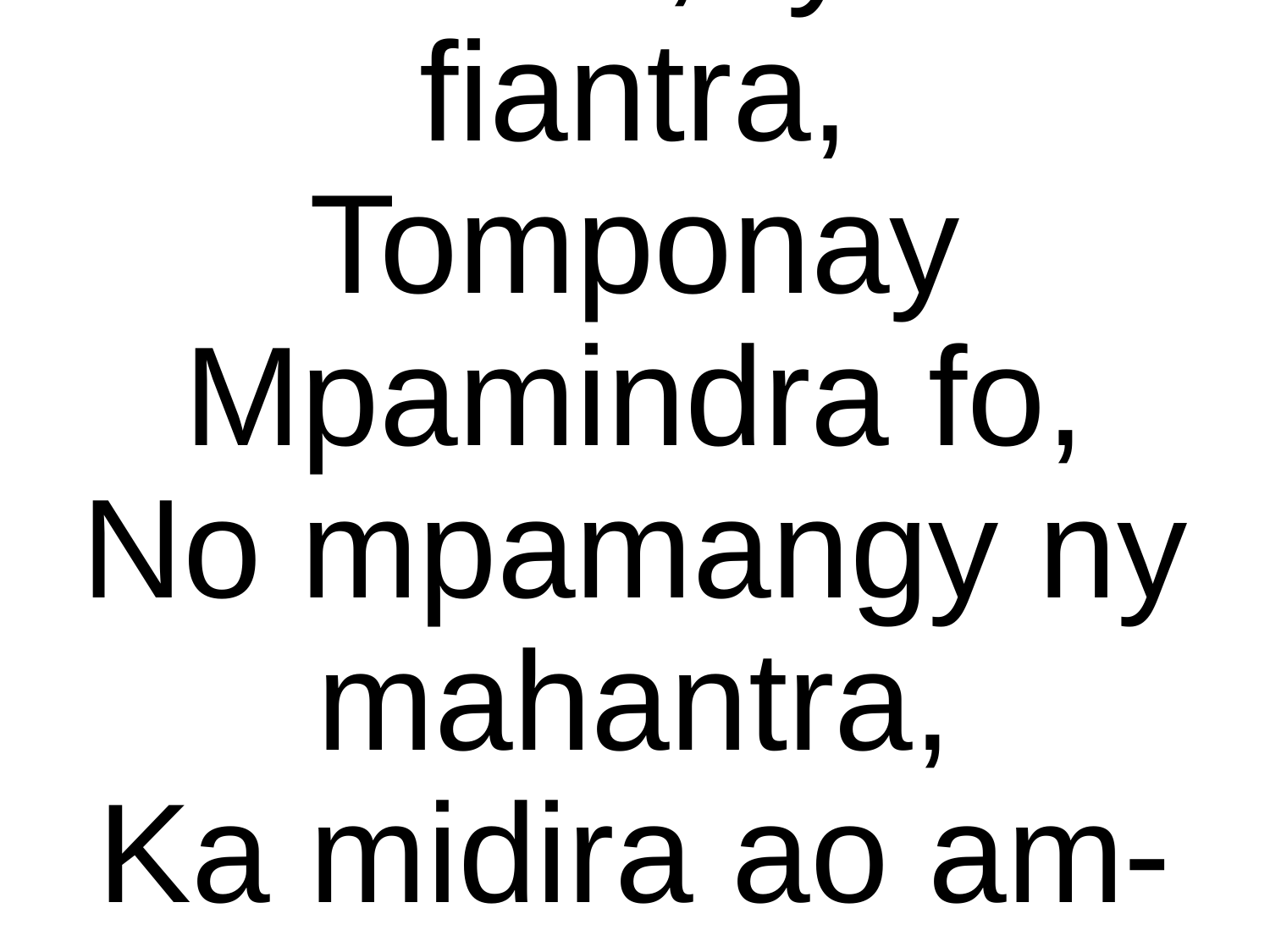

Hianao, ry be fiantra,
Tomponay Mpamindra fo,
No mpamangy ny mahantra,
Ka midira ao am-po.